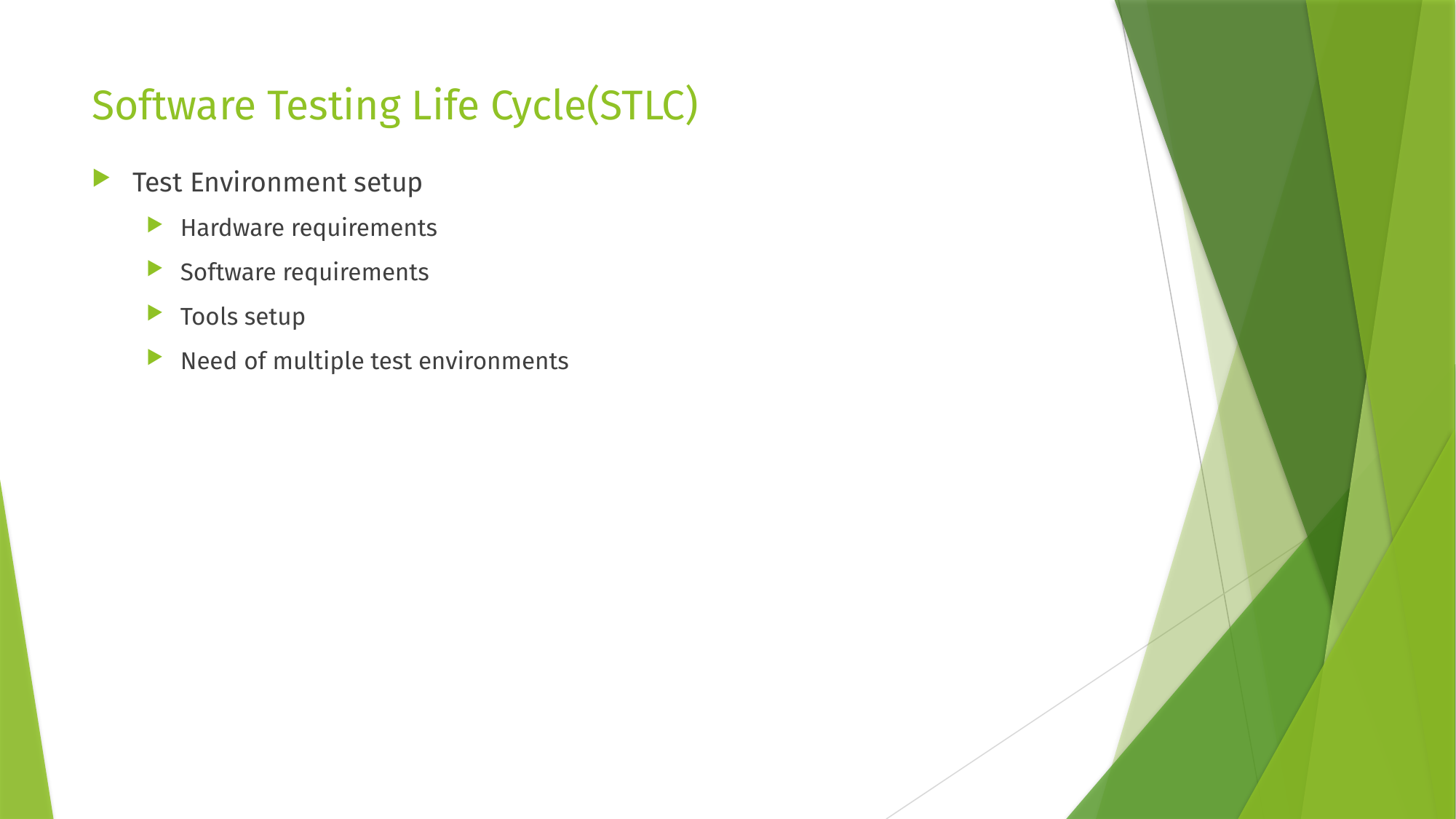

# Software Testing Life Cycle(STLC)
Test Environment setup
Hardware requirements
Software requirements
Tools setup
Need of multiple test environments